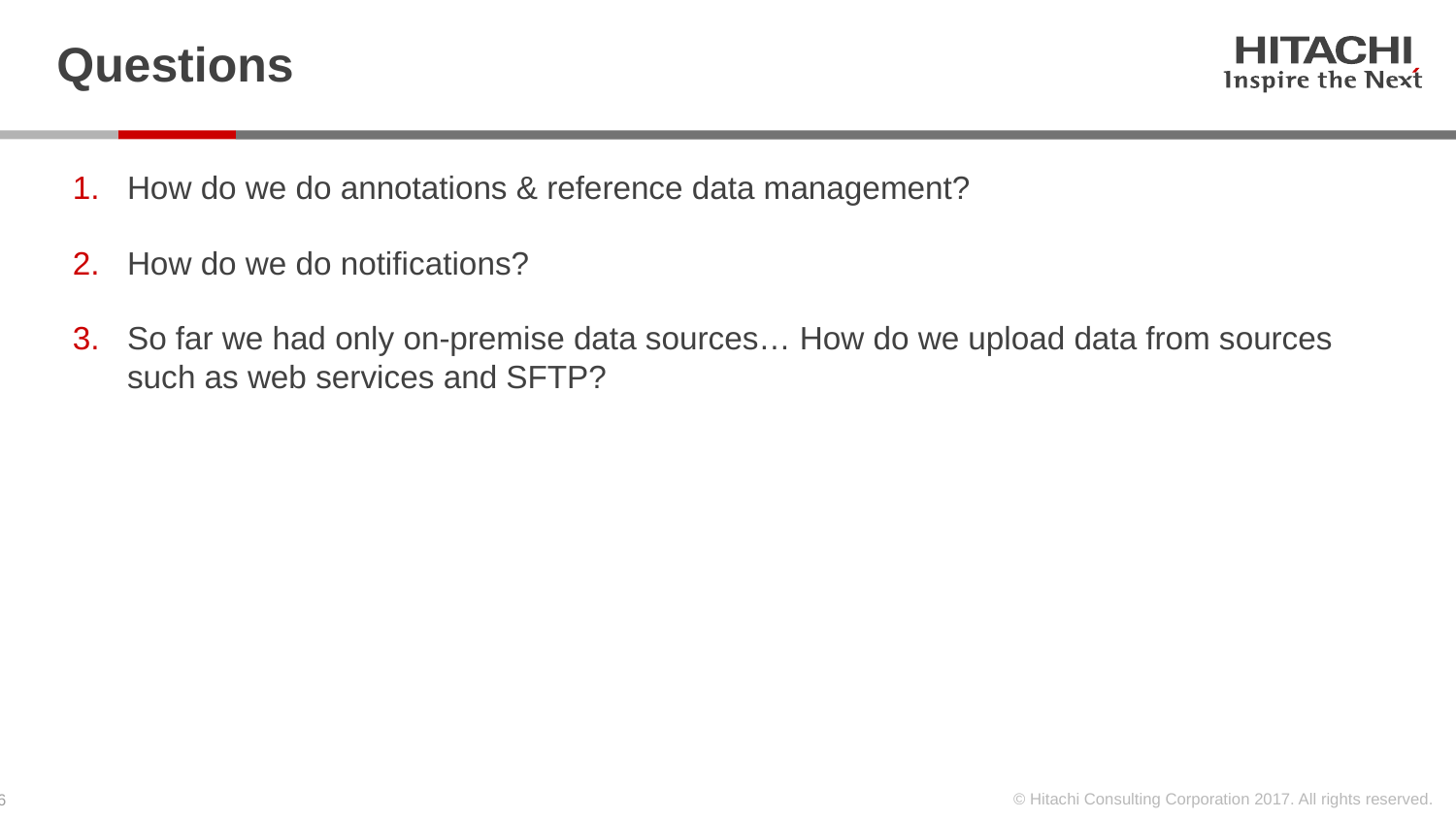

# Questions
How do we do annotations & reference data management?
How do we do notifications?
So far we had only on-premise data sources… How do we upload data from sources such as web services and SFTP?